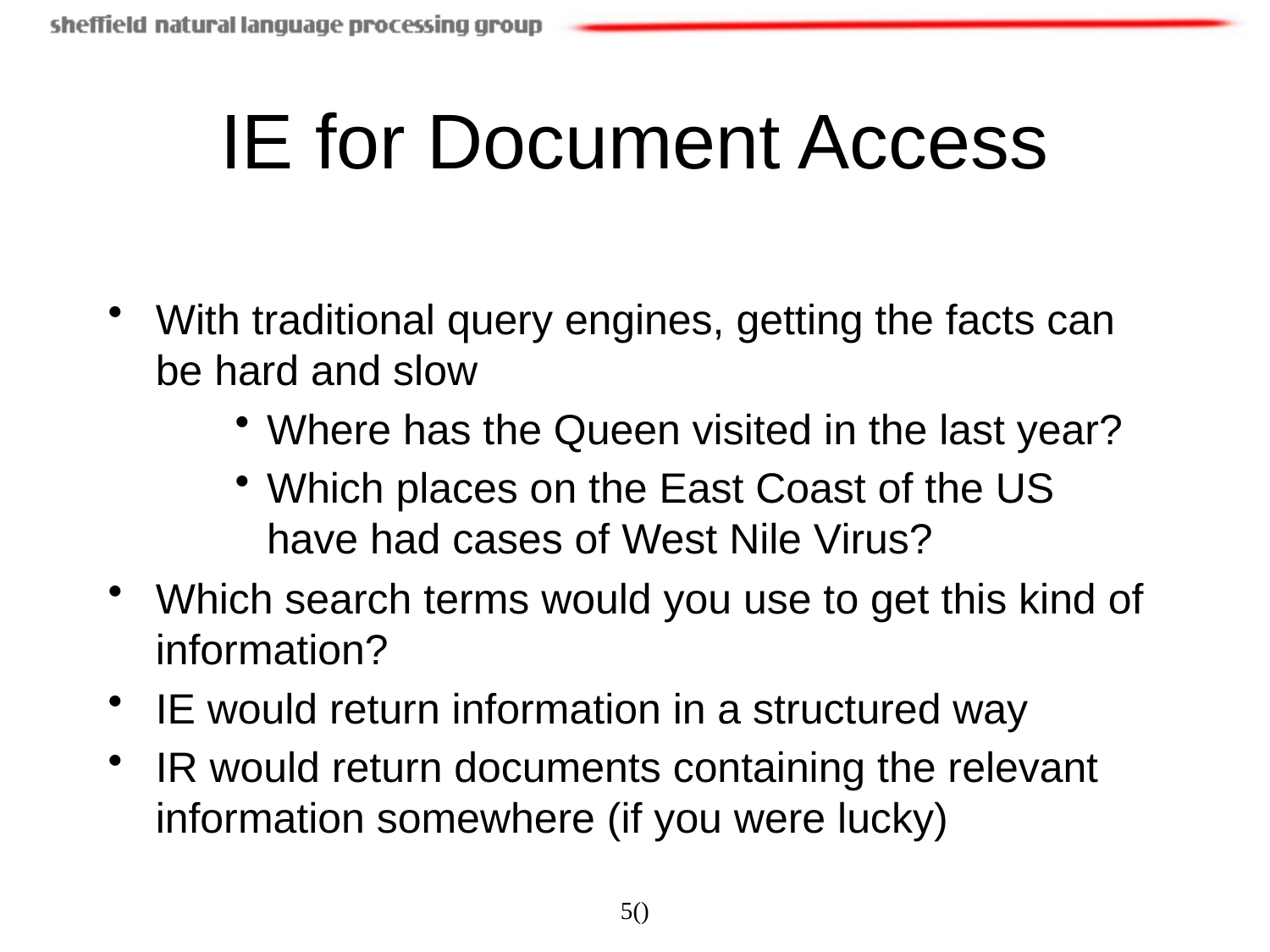

# IE for Document Access
With traditional query engines, getting the facts can be hard and slow
Where has the Queen visited in the last year?
Which places on the East Coast of the US  have had cases of West Nile Virus?
Which search terms would you use to get this kind of information?
IE would return information in a structured way
IR would return documents containing the relevant information somewhere (if you were lucky)

5()